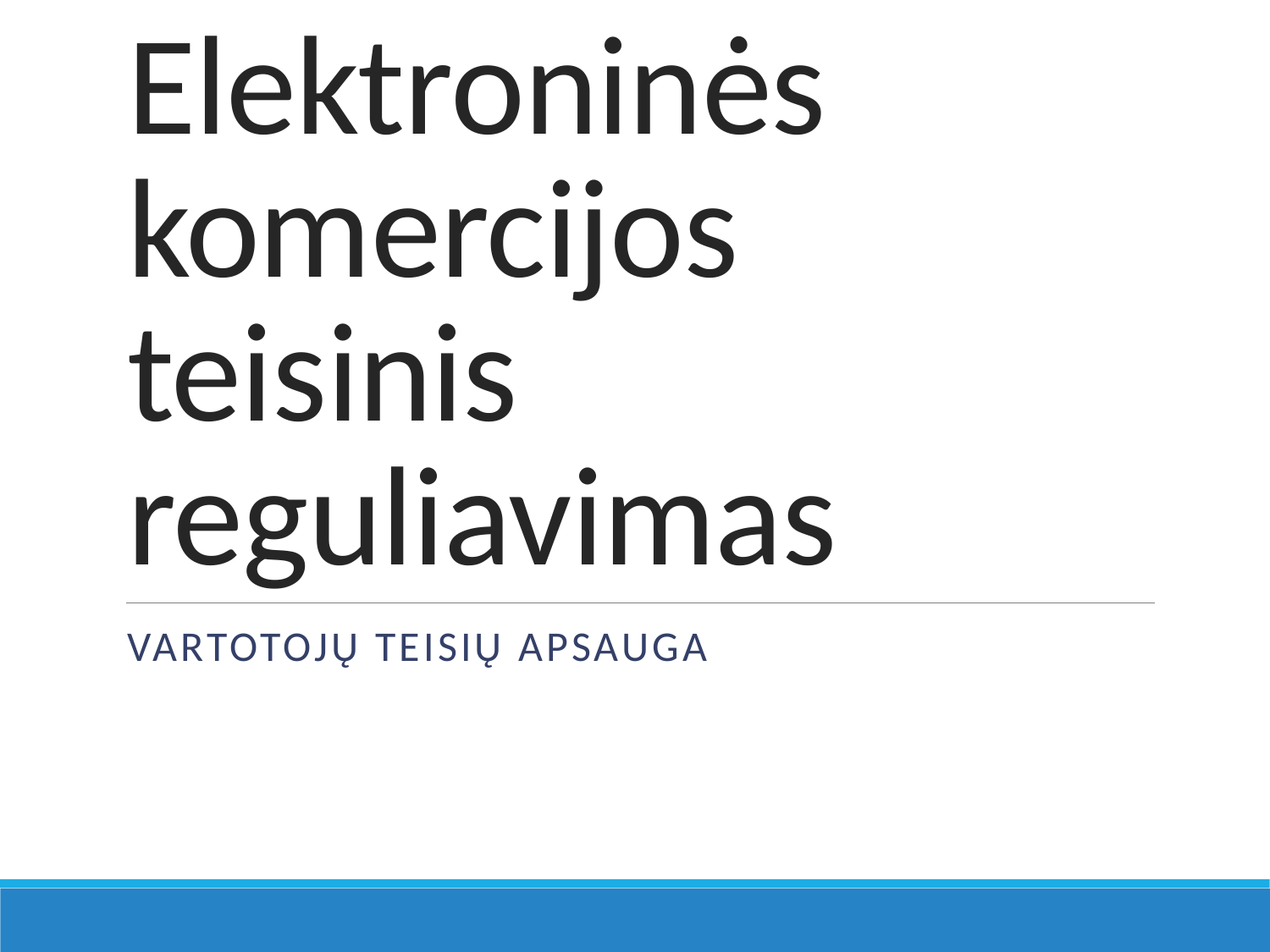

# Elektroninės komercijos teisinis reguliavimas
Vartotojų teisių apsauga